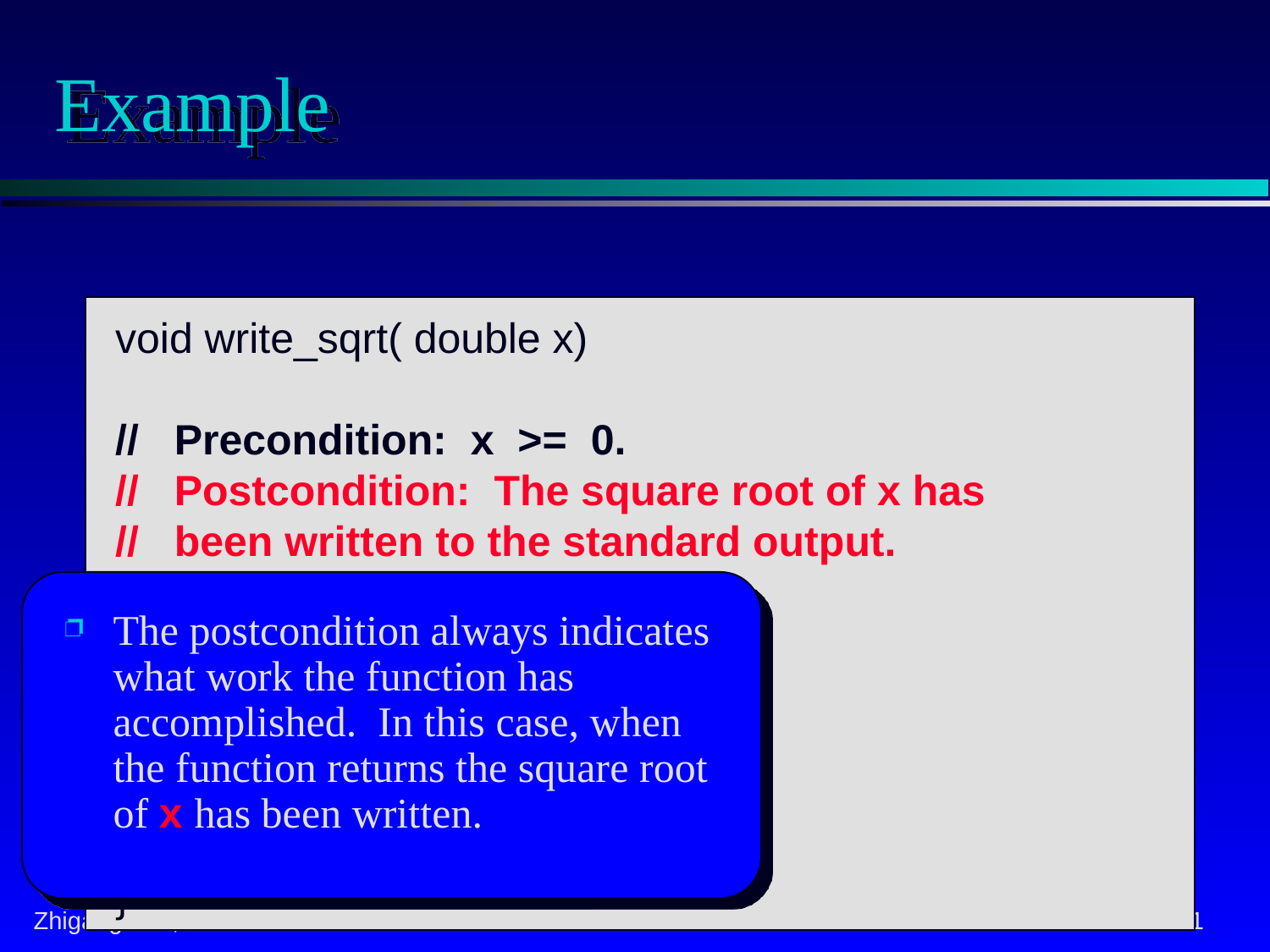

# Example

void write_sqrt( double x)

//   Precondition:  x  >=  0.
//   Postcondition:  The square root of x has
//   been written to the standard output.

 ...

}

The postcondition always indicates what work the function has accomplished.  In this case, when the function returns the square root of x has been written.